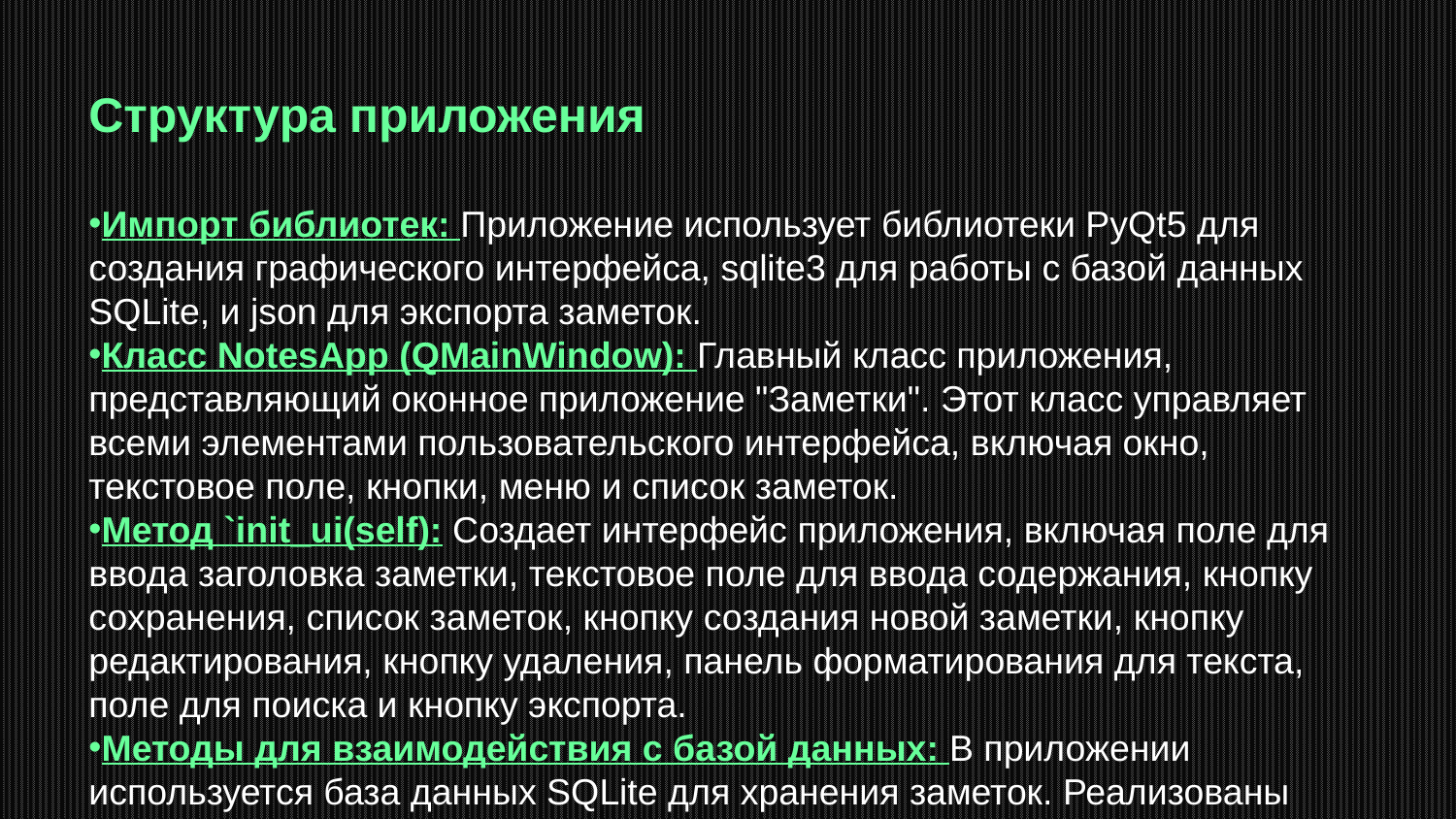

Структура приложения

Импорт библиотек: Приложение использует библиотеки PyQt5 для создания графического интерфейса, sqlite3 для работы с базой данных SQLite, и json для экспорта заметок.
Класс NotesApp (QMainWindow): Главный класс приложения, представляющий оконное приложение "Заметки". Этот класс управляет всеми элементами пользовательского интерфейса, включая окно, текстовое поле, кнопки, меню и список заметок.
Метод `init_ui(self): Создает интерфейс приложения, включая поле для ввода заголовка заметки, текстовое поле для ввода содержания, кнопку сохранения, список заметок, кнопку создания новой заметки, кнопку редактирования, кнопку удаления, панель форматирования для текста, поле для поиска и кнопку экспорта.
Методы для взаимодействия с базой данных: В приложении используется база данных SQLite для хранения заметок. Реализованы методы для создания базы данных, сохранения заметок, загрузки заметок, обновления заметок и удаления заметок.